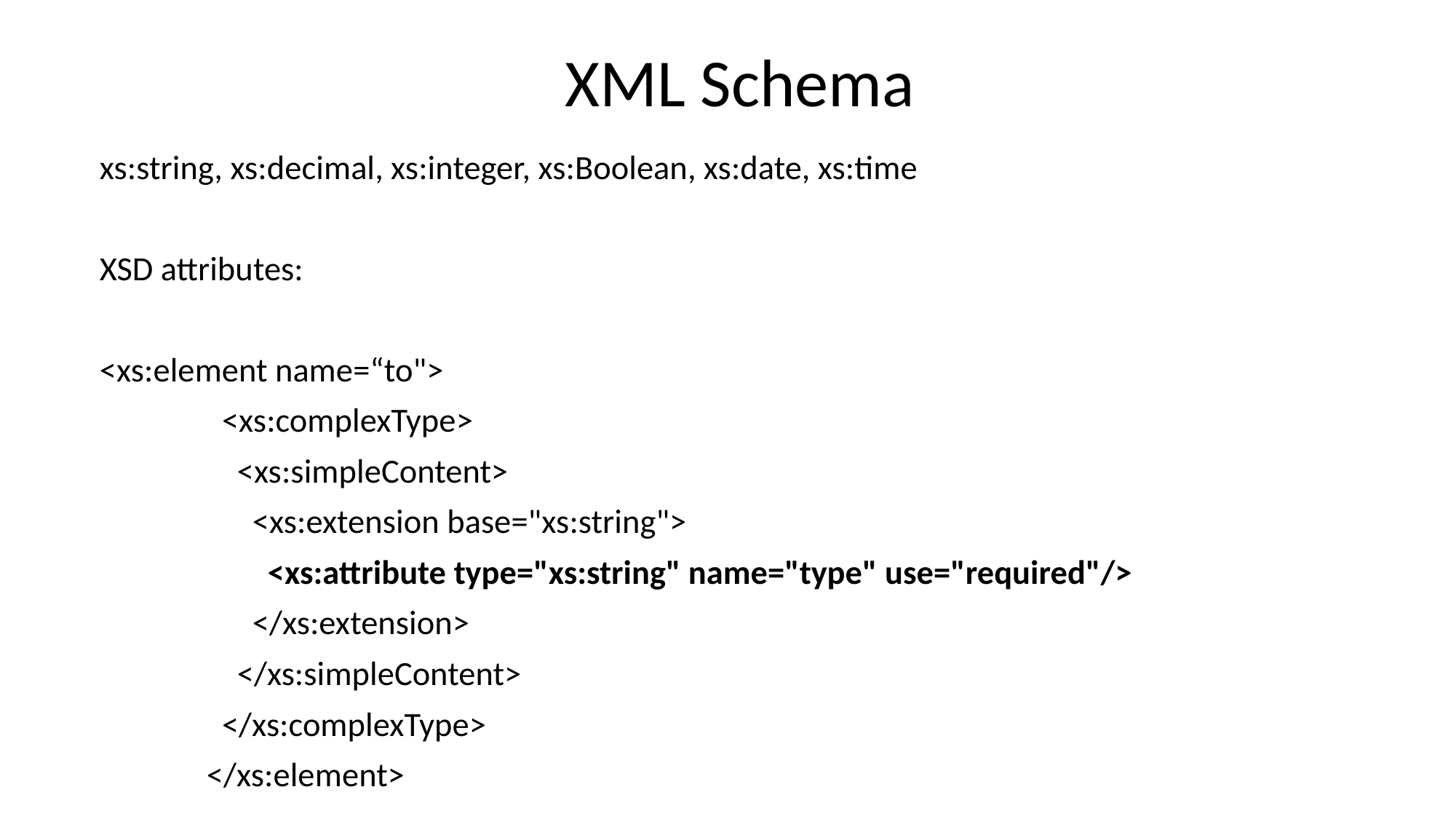

# XML Schema
xs:string, xs:decimal, xs:integer, xs:Boolean, xs:date, xs:time

XSD attributes:

<xs:element name=“to">
                <xs:complexType>
                  <xs:simpleContent>
                    <xs:extension base="xs:string">
                      <xs:attribute type="xs:string" name="type" use="required"/>
                    </xs:extension>
                  </xs:simpleContent>
                </xs:complexType>
              </xs:element>